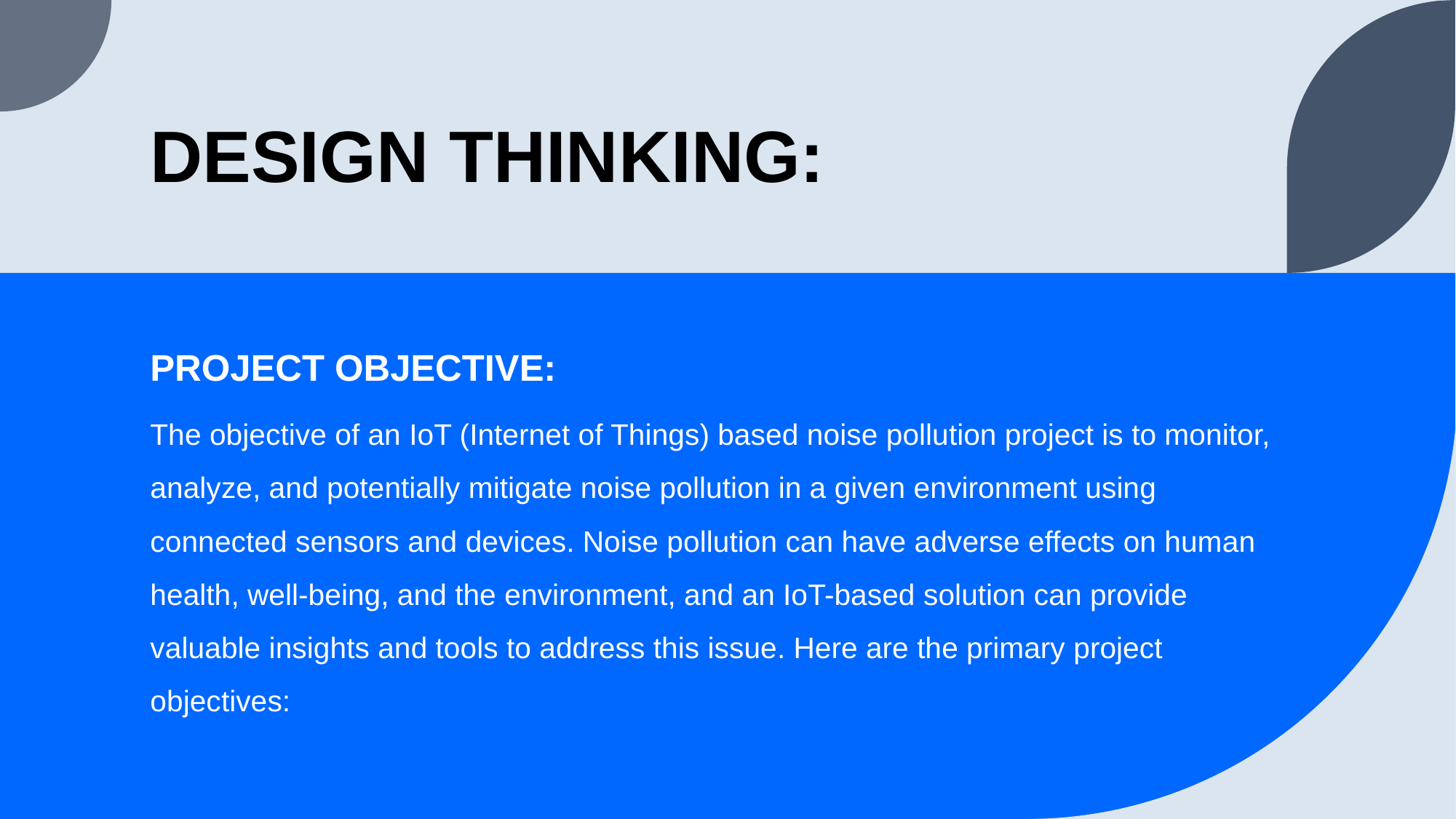

# DESIGN THINKING:
PROJECT OBJECTIVE:
The objective of an IoT (Internet of Things) based noise pollution project is to monitor, analyze, and potentially mitigate noise pollution in a given environment using connected sensors and devices. Noise pollution can have adverse effects on human health, well-being, and the environment, and an IoT-based solution can provide valuable insights and tools to address this issue. Here are the primary project objectives: